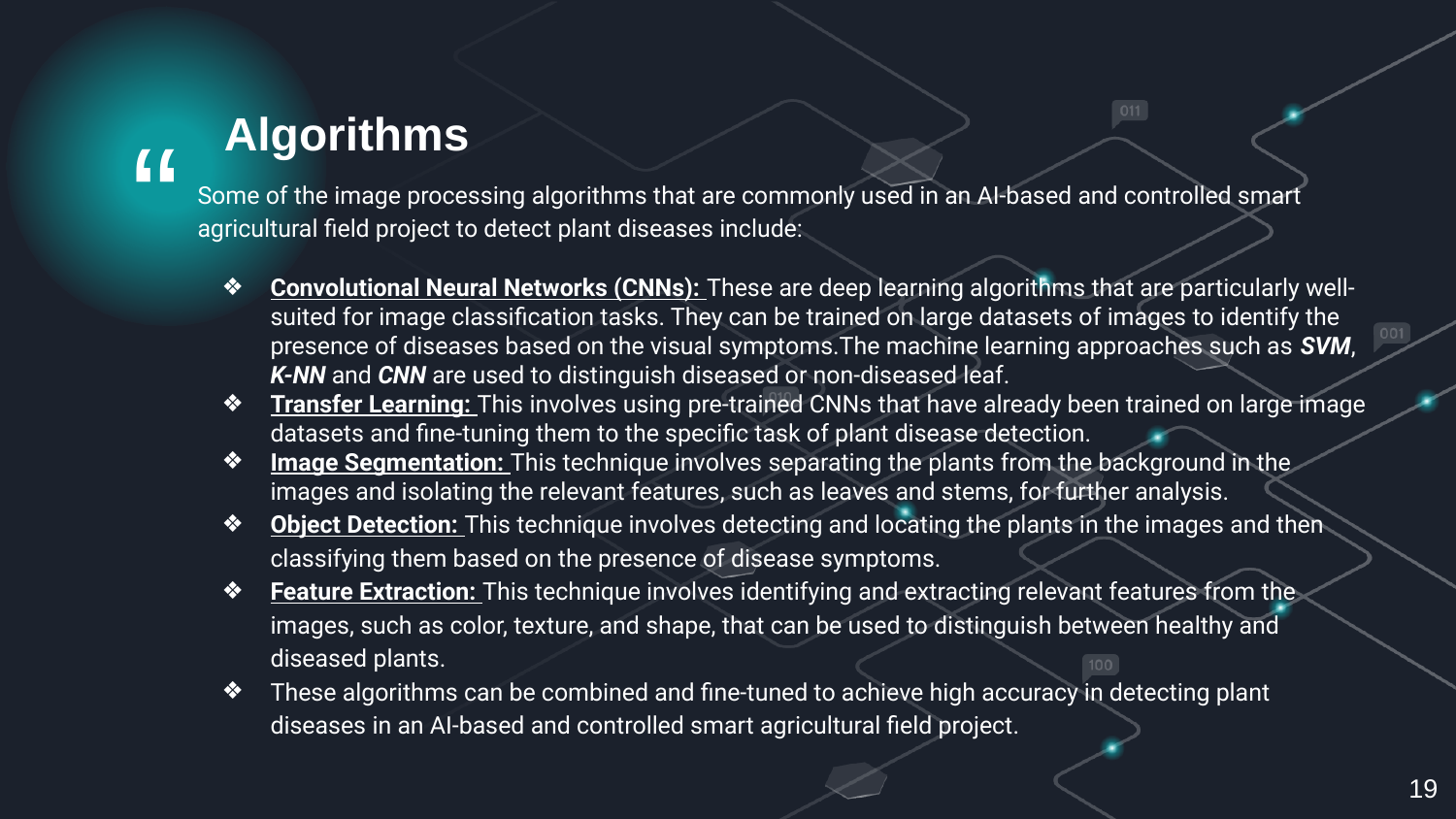

Algorithms
Some of the image processing algorithms that are commonly used in an AI-based and controlled smart agricultural field project to detect plant diseases include:
Convolutional Neural Networks (CNNs): These are deep learning algorithms that are particularly well-suited for image classification tasks. They can be trained on large datasets of images to identify the presence of diseases based on the visual symptoms.The machine learning approaches such as SVM, K-NN and CNN are used to distinguish diseased or non-diseased leaf.
Transfer Learning: This involves using pre-trained CNNs that have already been trained on large image datasets and fine-tuning them to the specific task of plant disease detection.
Image Segmentation: This technique involves separating the plants from the background in the images and isolating the relevant features, such as leaves and stems, for further analysis.
Object Detection: This technique involves detecting and locating the plants in the images and then classifying them based on the presence of disease symptoms.
Feature Extraction: This technique involves identifying and extracting relevant features from the images, such as color, texture, and shape, that can be used to distinguish between healthy and diseased plants.
These algorithms can be combined and fine-tuned to achieve high accuracy in detecting plant diseases in an AI-based and controlled smart agricultural field project.

19